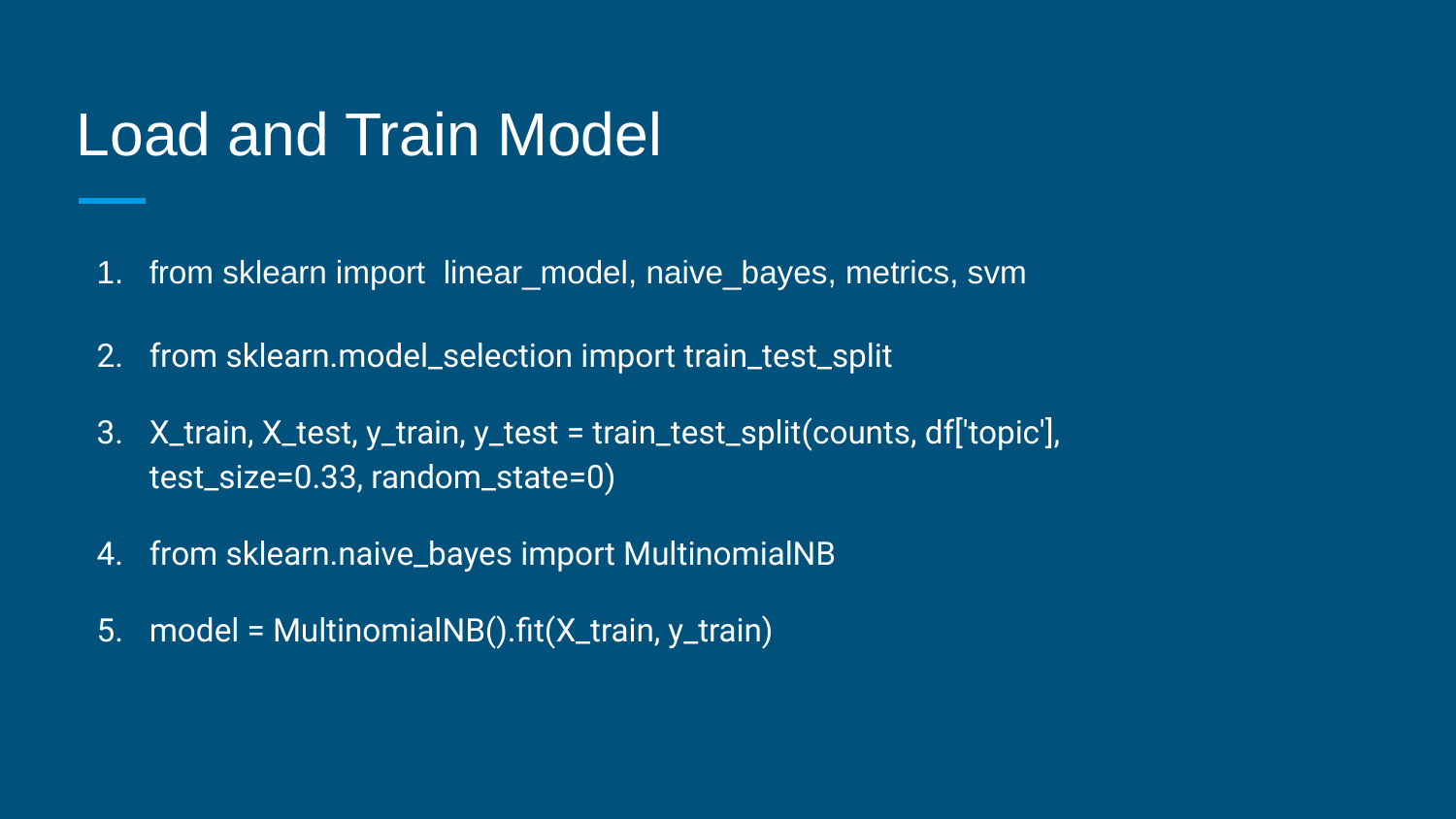

# Load and Train Model
from sklearn import  linear_model, naive_bayes, metrics, svm

from sklearn.model_selection import train_test_split
X_train, X_test, y_train, y_test = train_test_split(counts, df['topic'], test_size=0.33, random_state=0)
from sklearn.naive_bayes import MultinomialNB
model = MultinomialNB().fit(X_train, y_train)